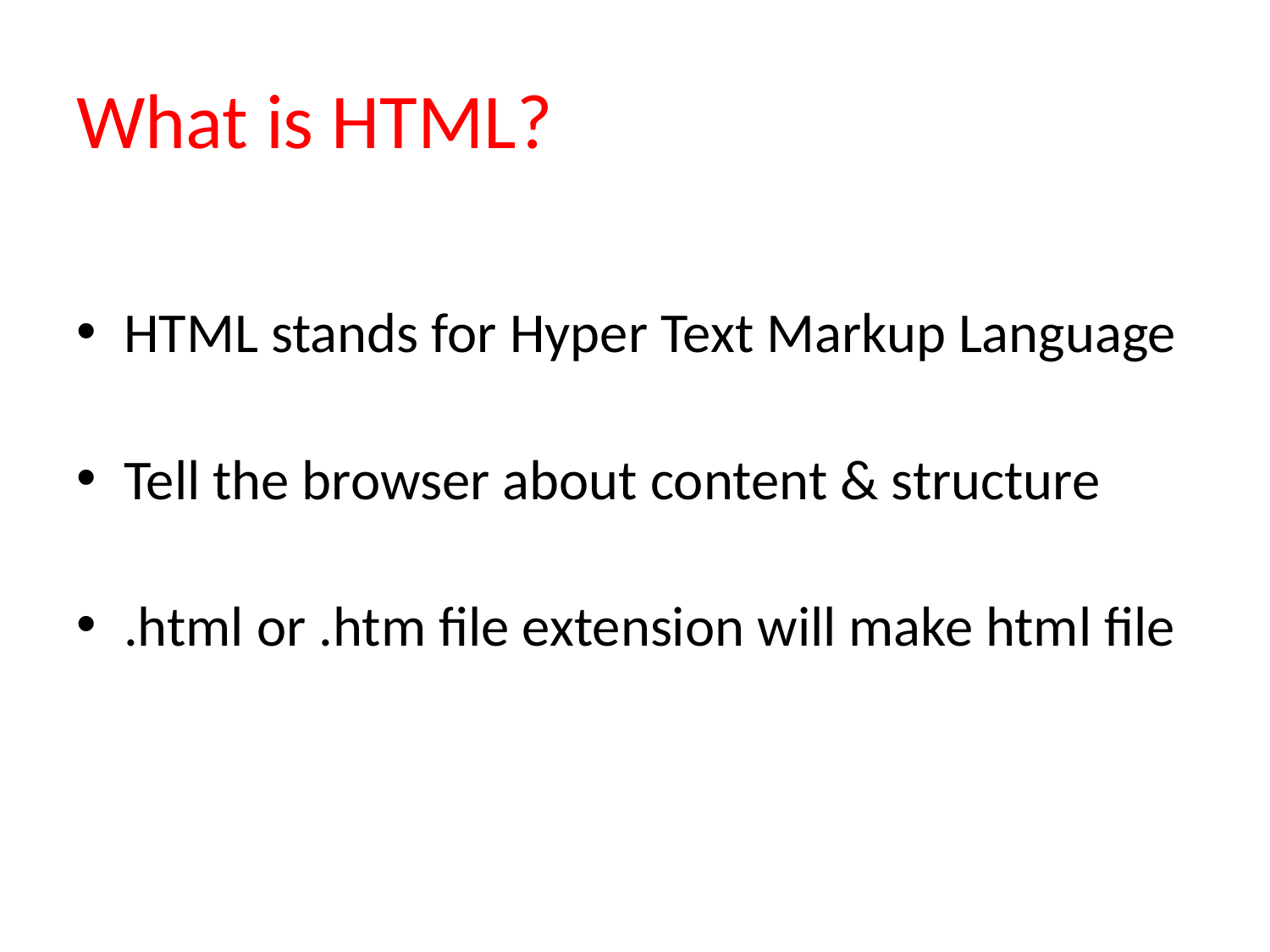

# What is HTML?
HTML stands for Hyper Text Markup Language
Tell the browser about content & structure
.html or .htm file extension will make html file